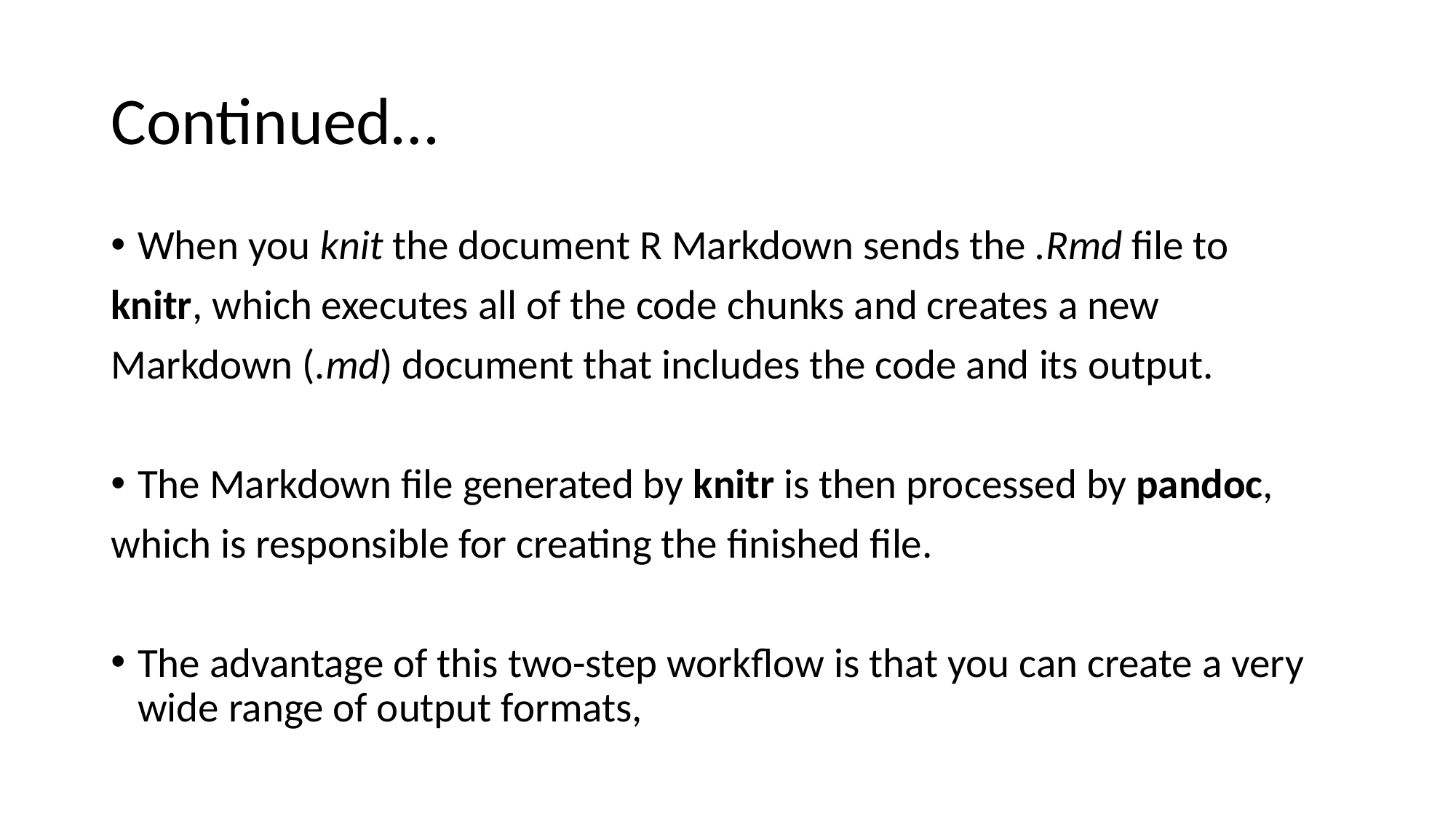

# Continued…
When you knit the document R Markdown sends the .Rmd file to
knitr, which executes all of the code chunks and creates a new
Markdown (.md) document that includes the code and its output.

The Markdown file generated by knitr is then processed by pandoc,
which is responsible for creating the finished file.

The advantage of this two-step workflow is that you can create a very wide range of output formats,